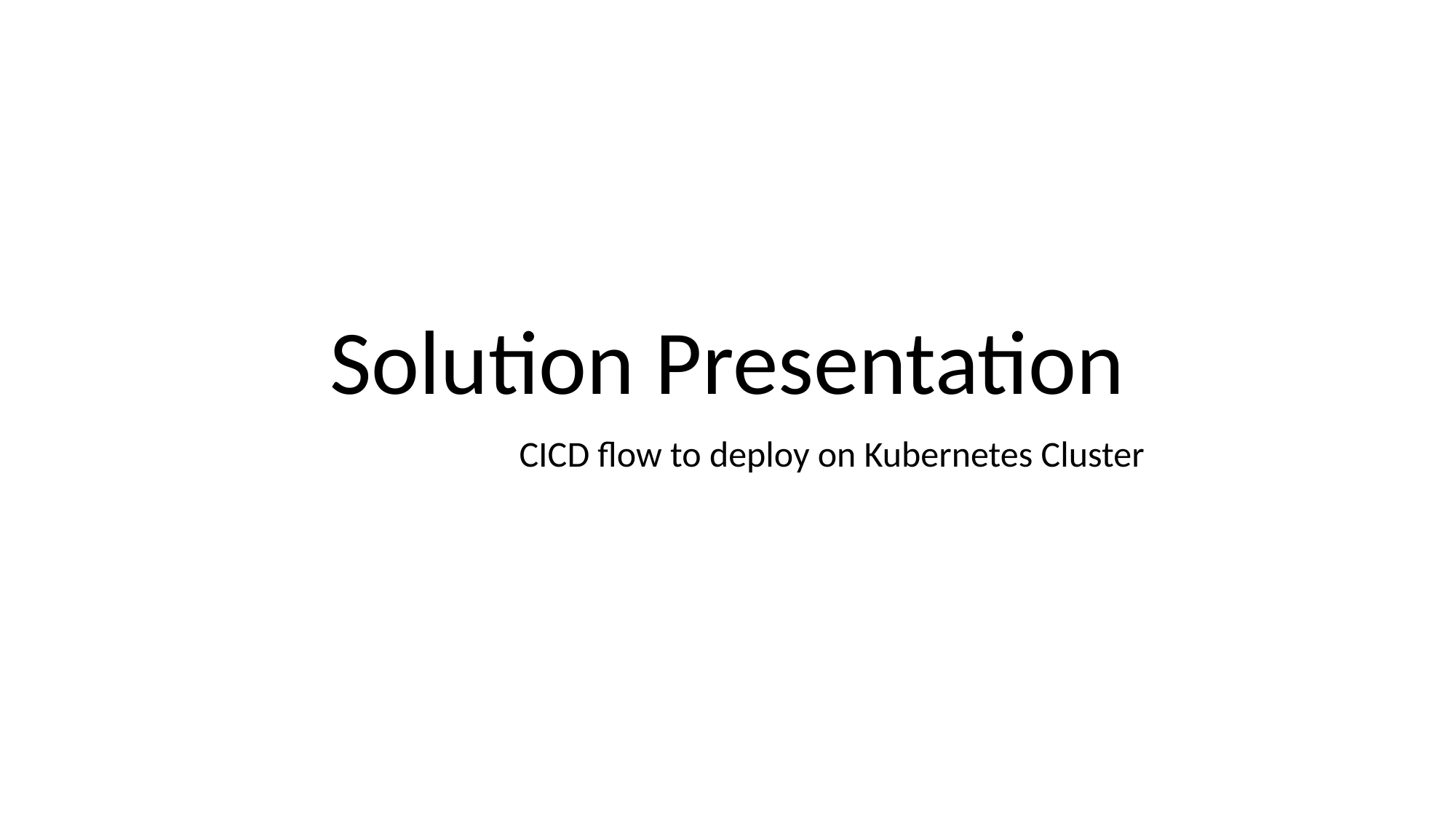

# Solution Presentation
CICD flow to deploy on Kubernetes Cluster